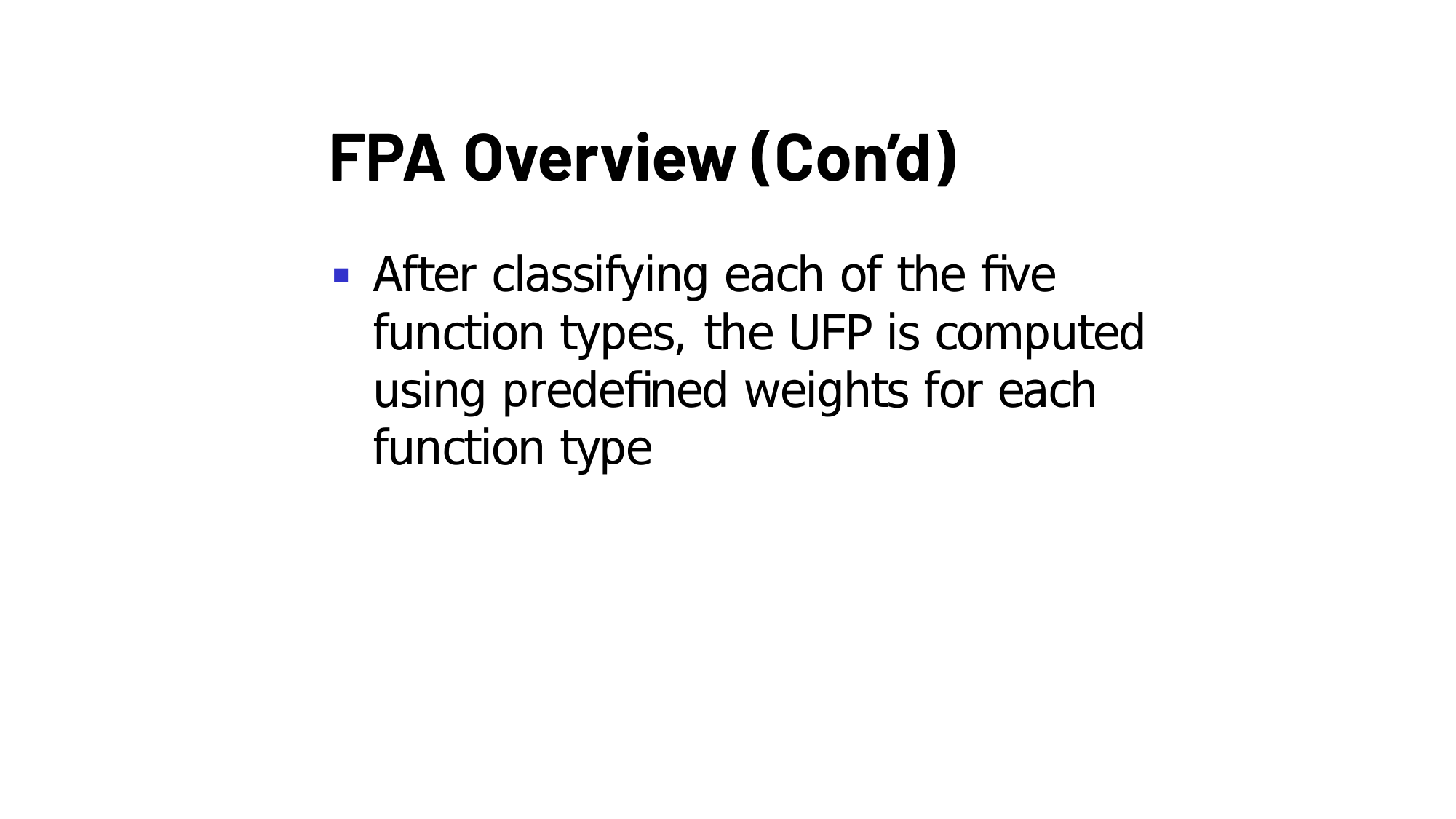

# FPA	Overview (Con’d)
After classifying each of the five function types, the UFP is computed using predefined weights for each function type